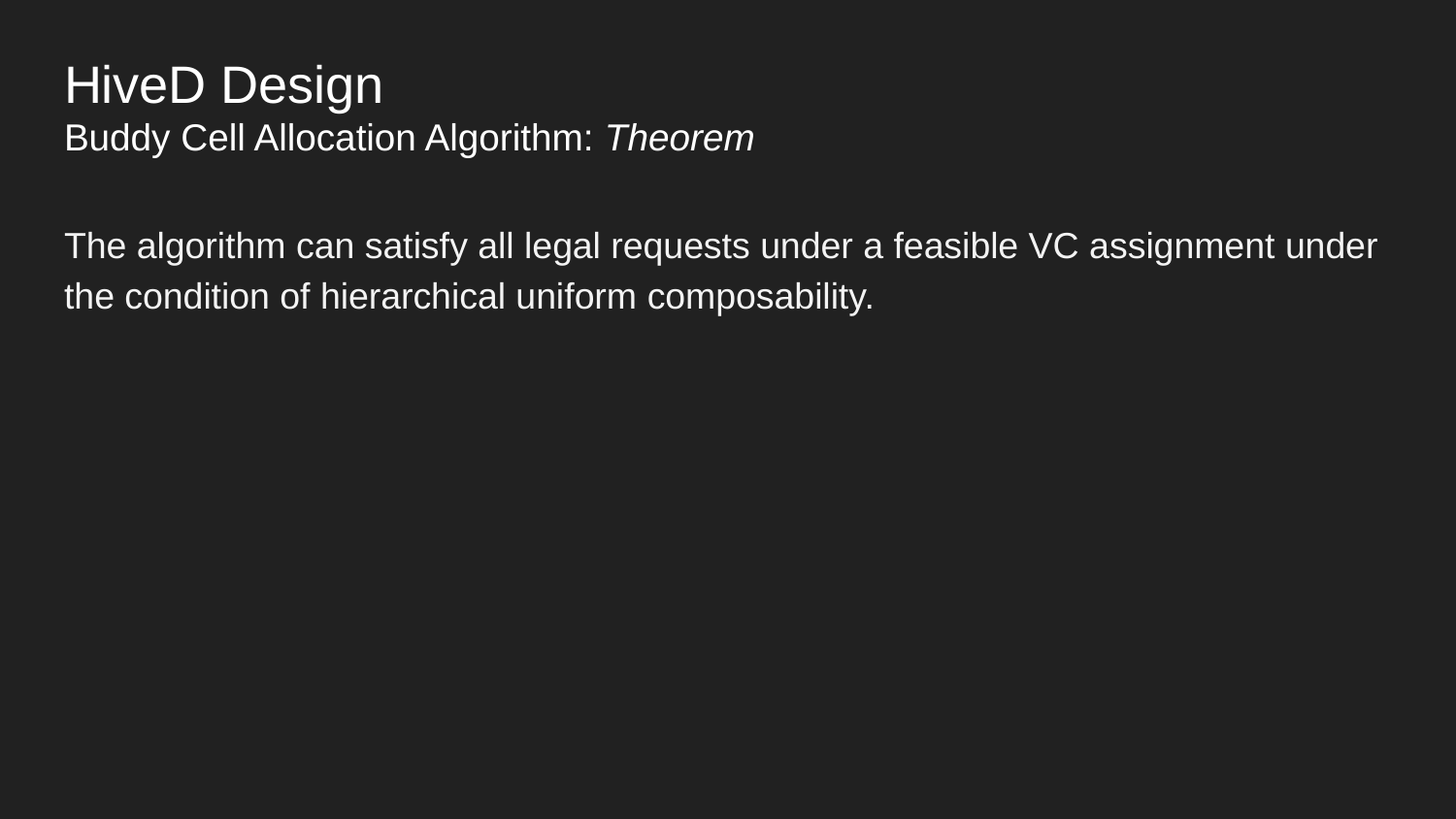

# HiveD Design
Buddy Cell Allocation Algorithm: Theorem
The algorithm can satisfy all legal requests under a feasible VC assignment under the condition of hierarchical uniform composability.